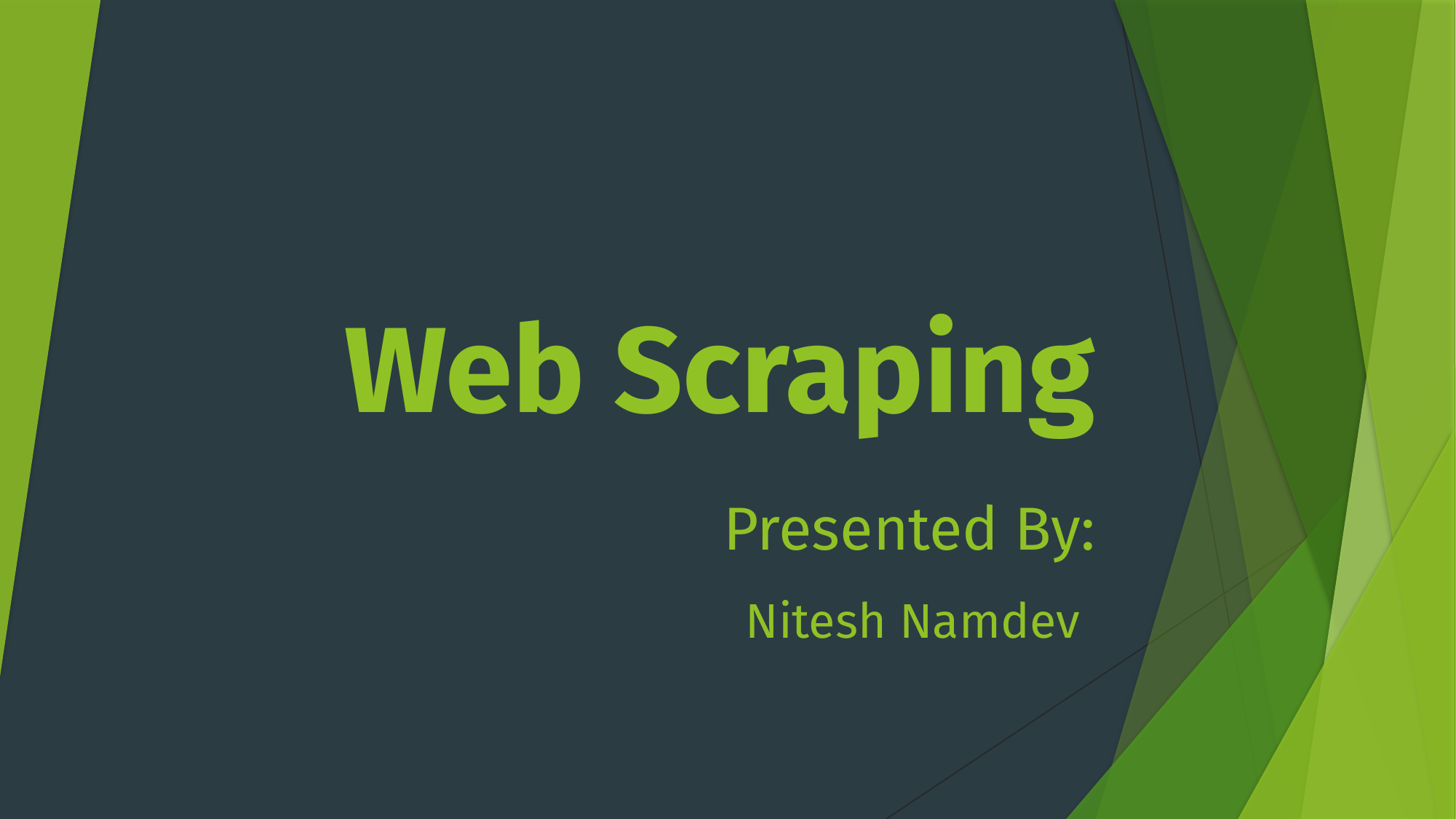

# Web Scraping
Presented By:
Nitesh Namdev